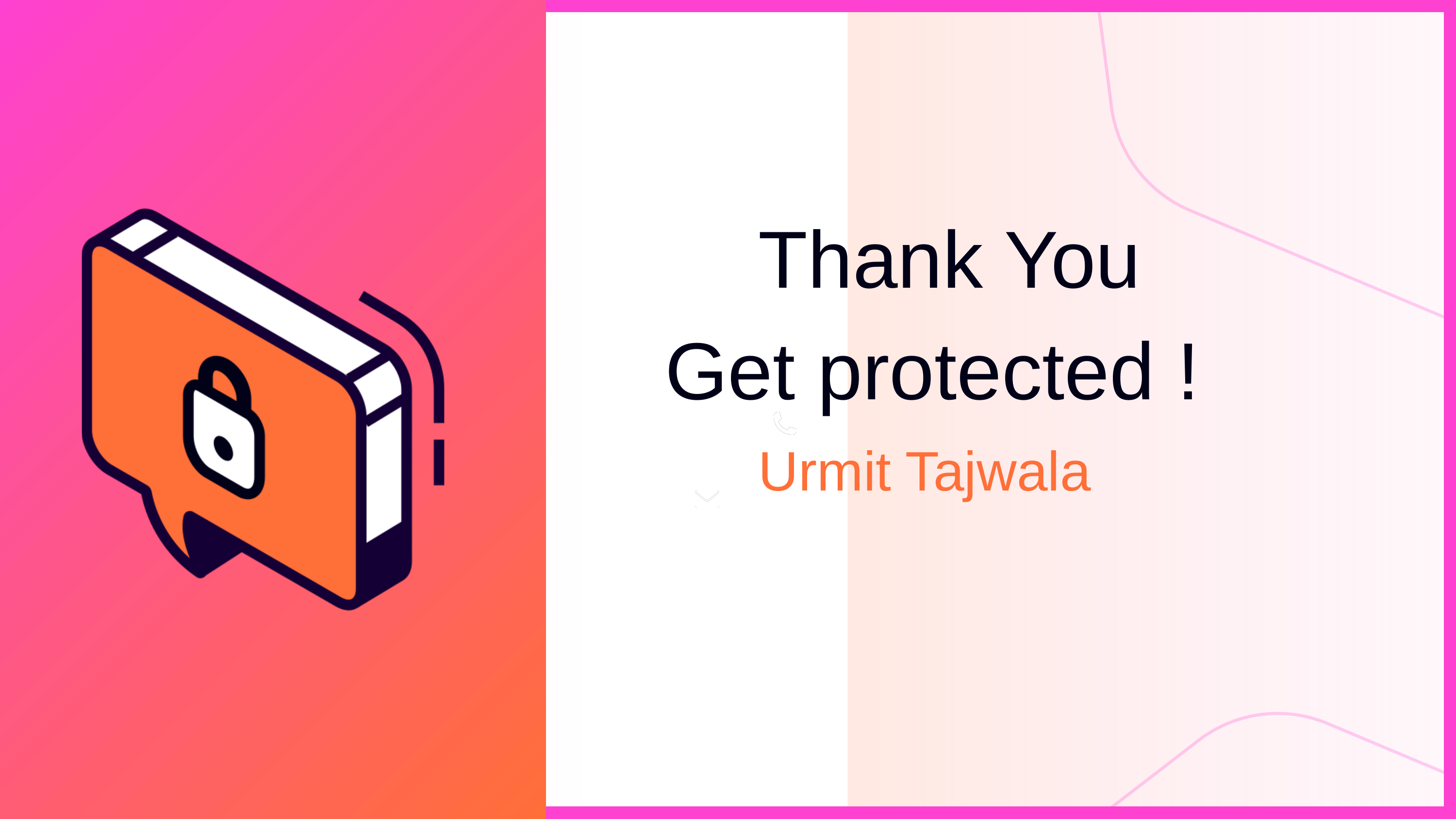

Thank You
Get protected !

Urmit Tajwala